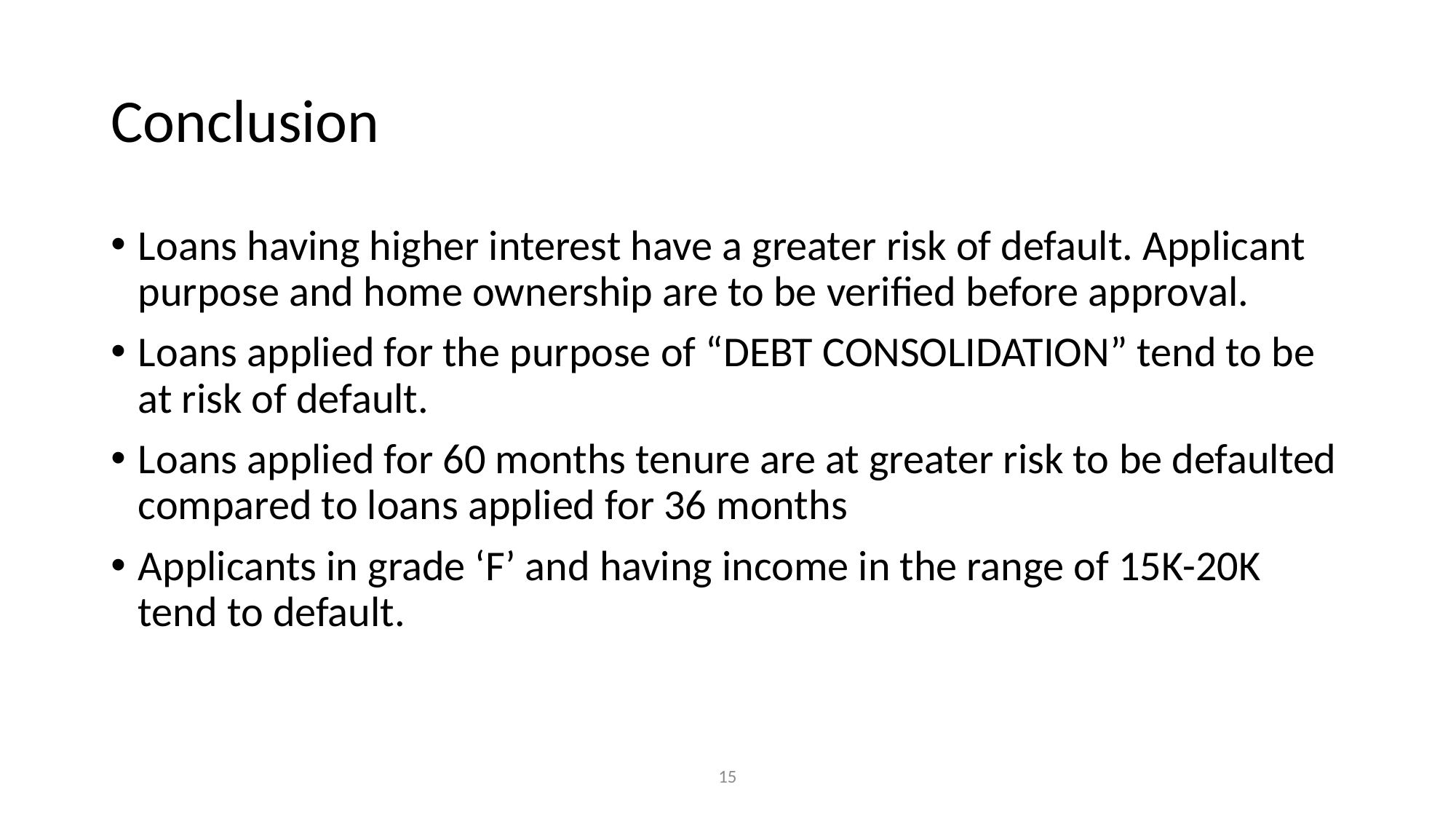

# Conclusion
Loans having higher interest have a greater risk of default. Applicant purpose and home ownership are to be verified before approval.
Loans applied for the purpose of “DEBT CONSOLIDATION” tend to be at risk of default.
Loans applied for 60 months tenure are at greater risk to be defaulted compared to loans applied for 36 months
Applicants in grade ‘F’ and having income in the range of 15K-20K tend to default.

15